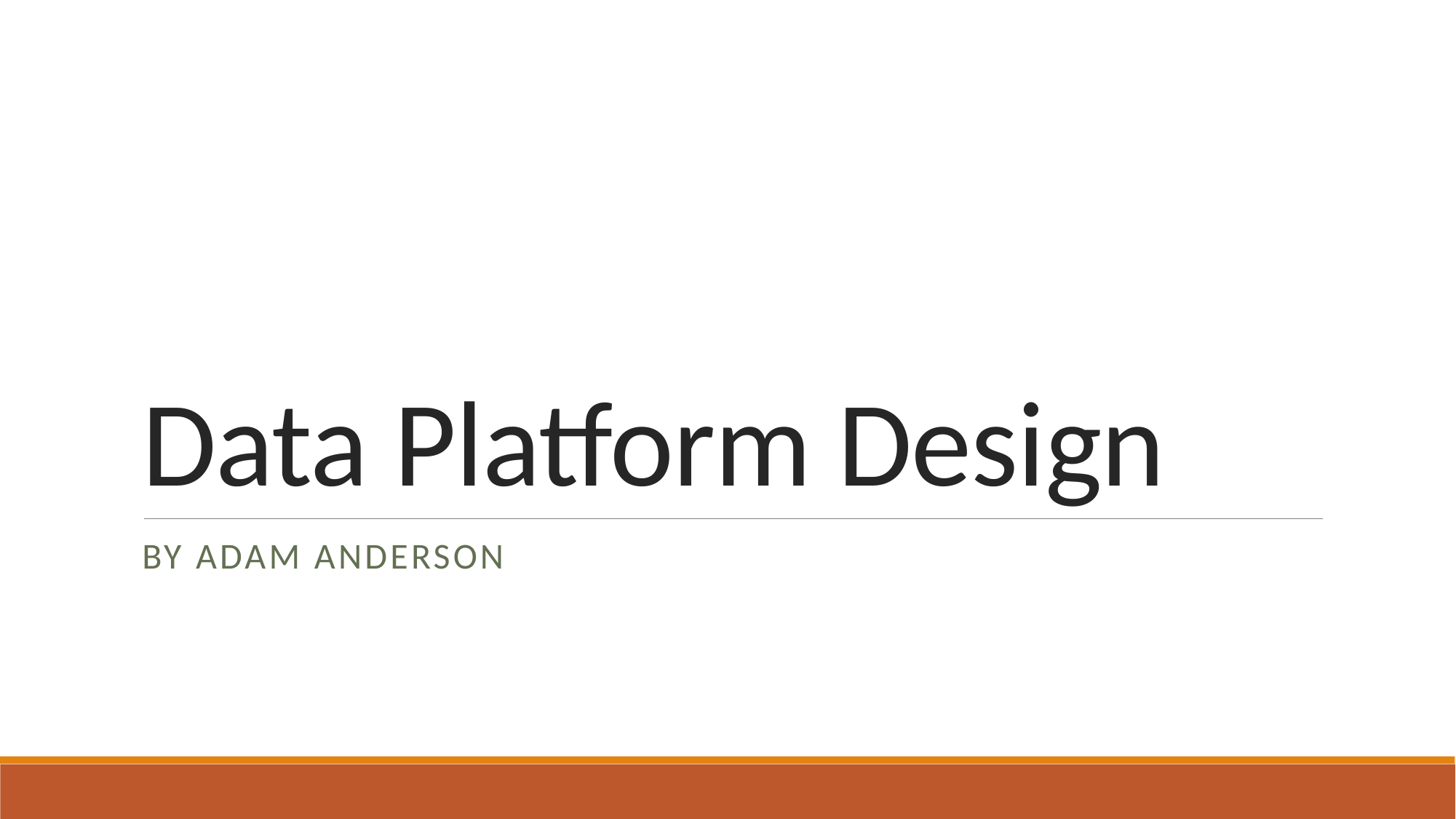

# Data Platform Design
By Adam Anderson